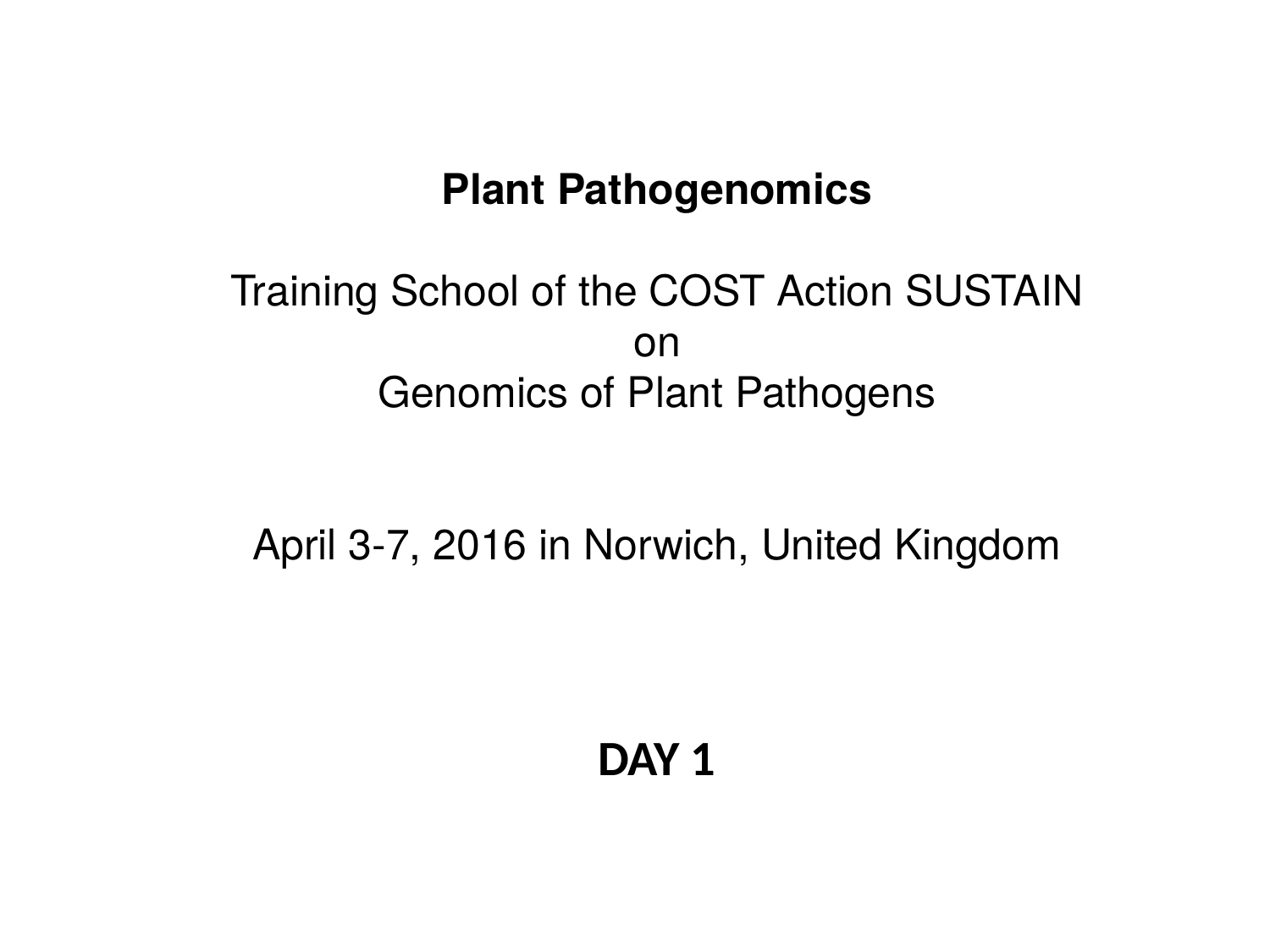

Plant Pathogenomics

Training School of the COST Action SUSTAIN on
Genomics of Plant Pathogens

April 3-7, 2016 in Norwich, United Kingdom
DAY 1